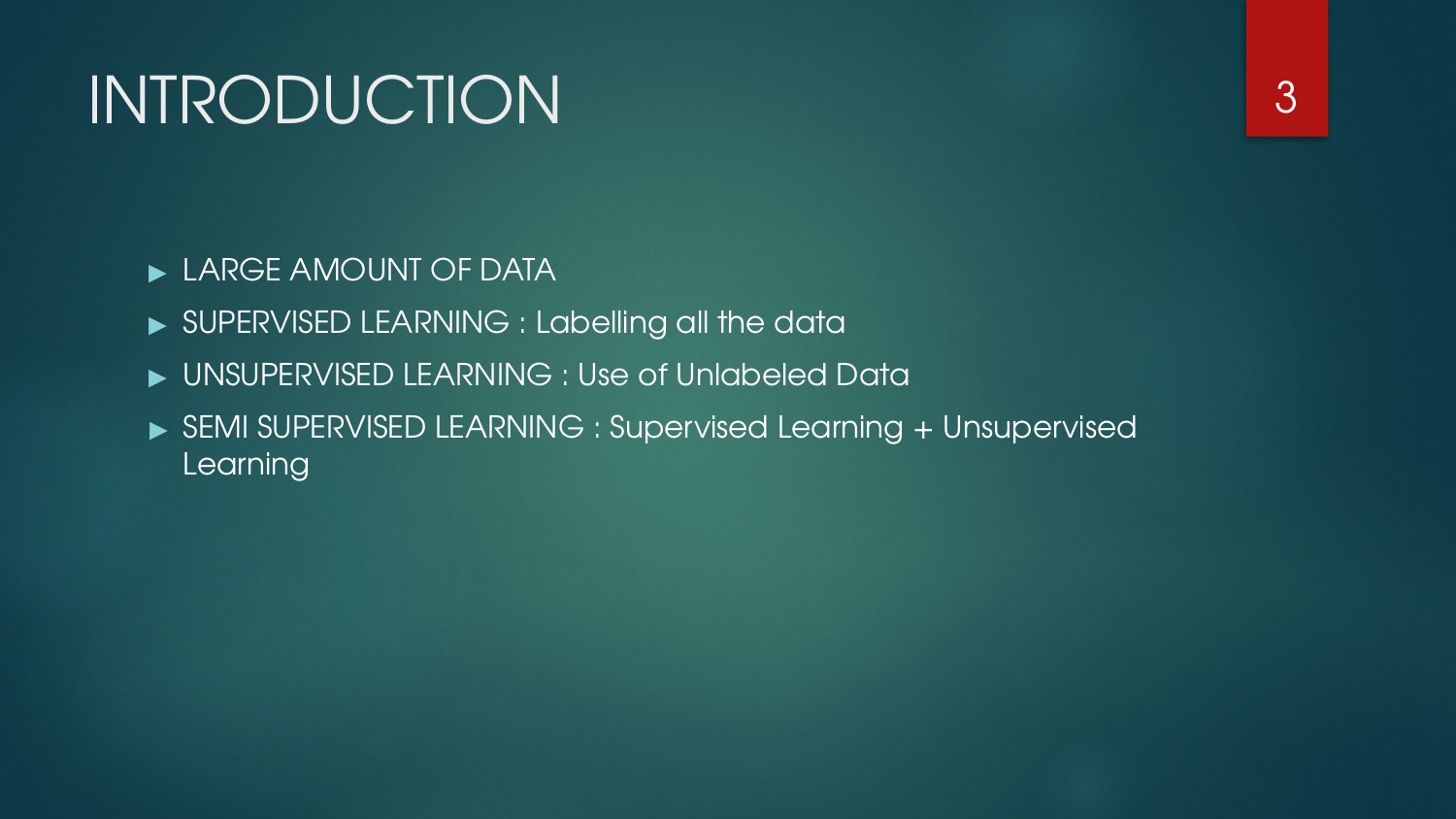

3
# INTRODUCTION
LARGE AMOUNT OF DATA
SUPERVISED LEARNING : Labelling all the data
UNSUPERVISED LEARNING : Use of Unlabeled Data
SEMI SUPERVISED LEARNING : Supervised Learning + Unsupervised Learning